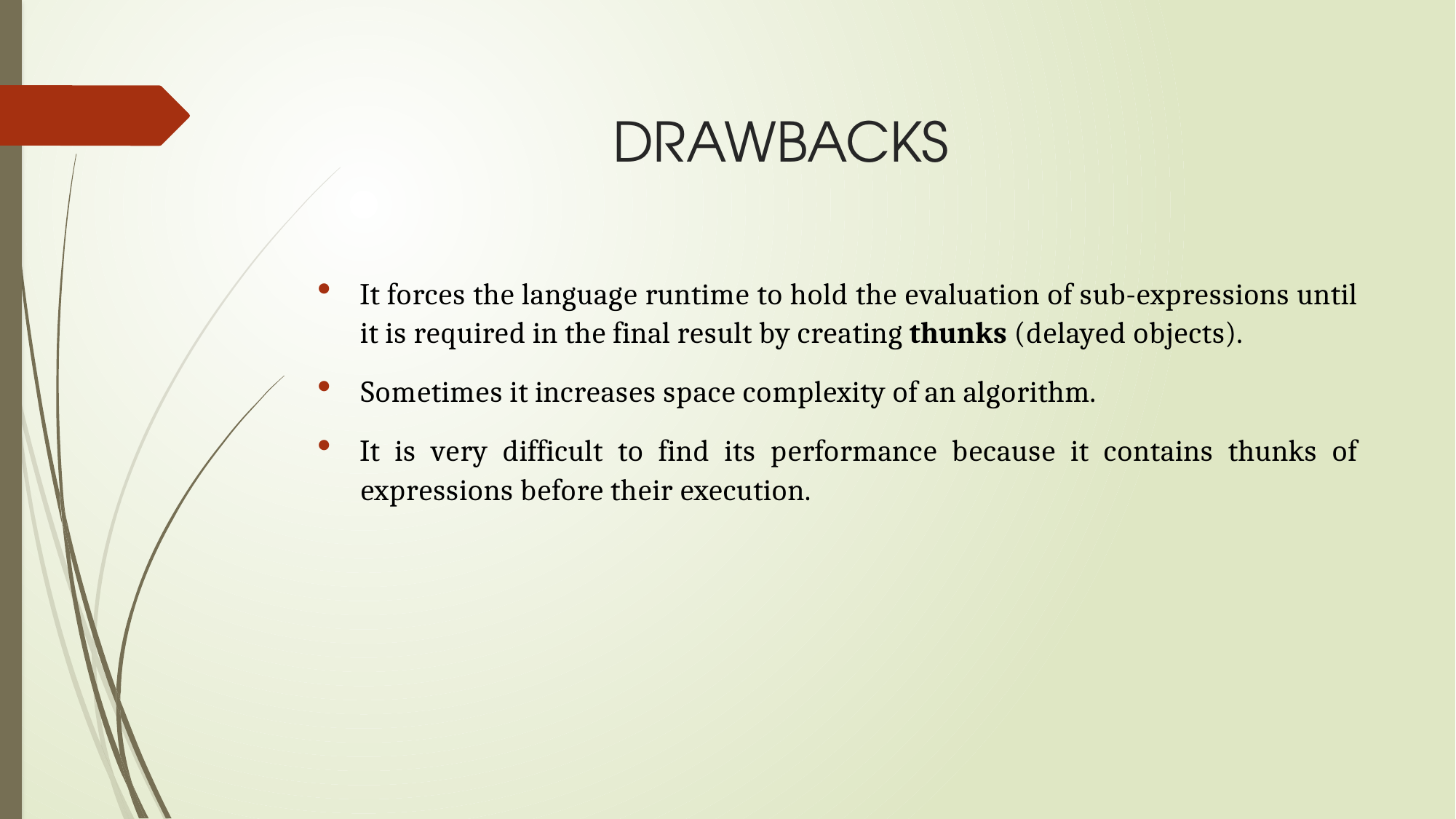

# DRAWBACKS
It forces the language runtime to hold the evaluation of sub-expressions until it is required in the final result by creating thunks (delayed objects).
Sometimes it increases space complexity of an algorithm.
It is very difficult to find its performance because it contains thunks of expressions before their execution.